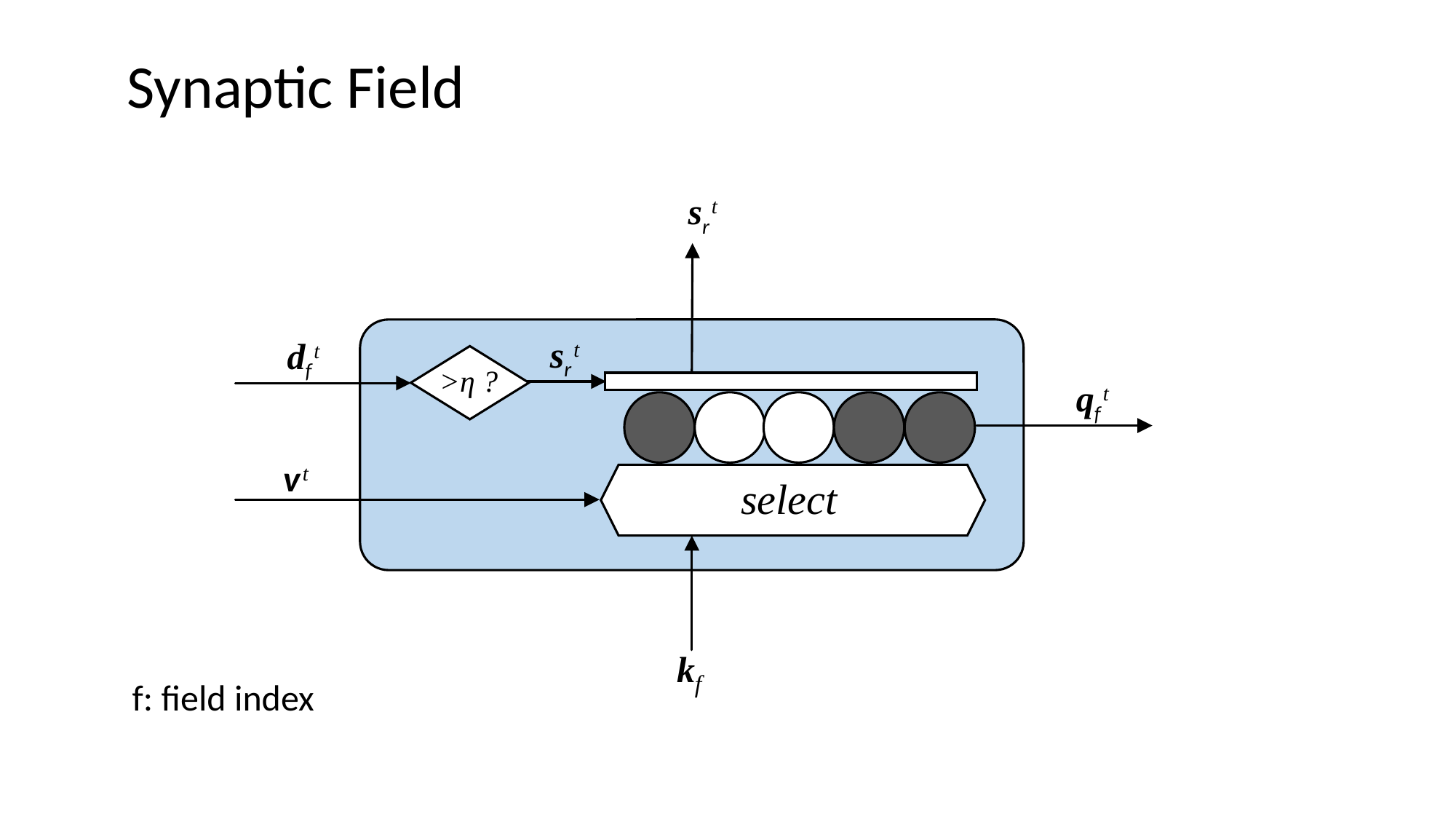

Synaptic Field

sr t

sr t
df t

>η ?
qf t

v t

select
kf
f: field index